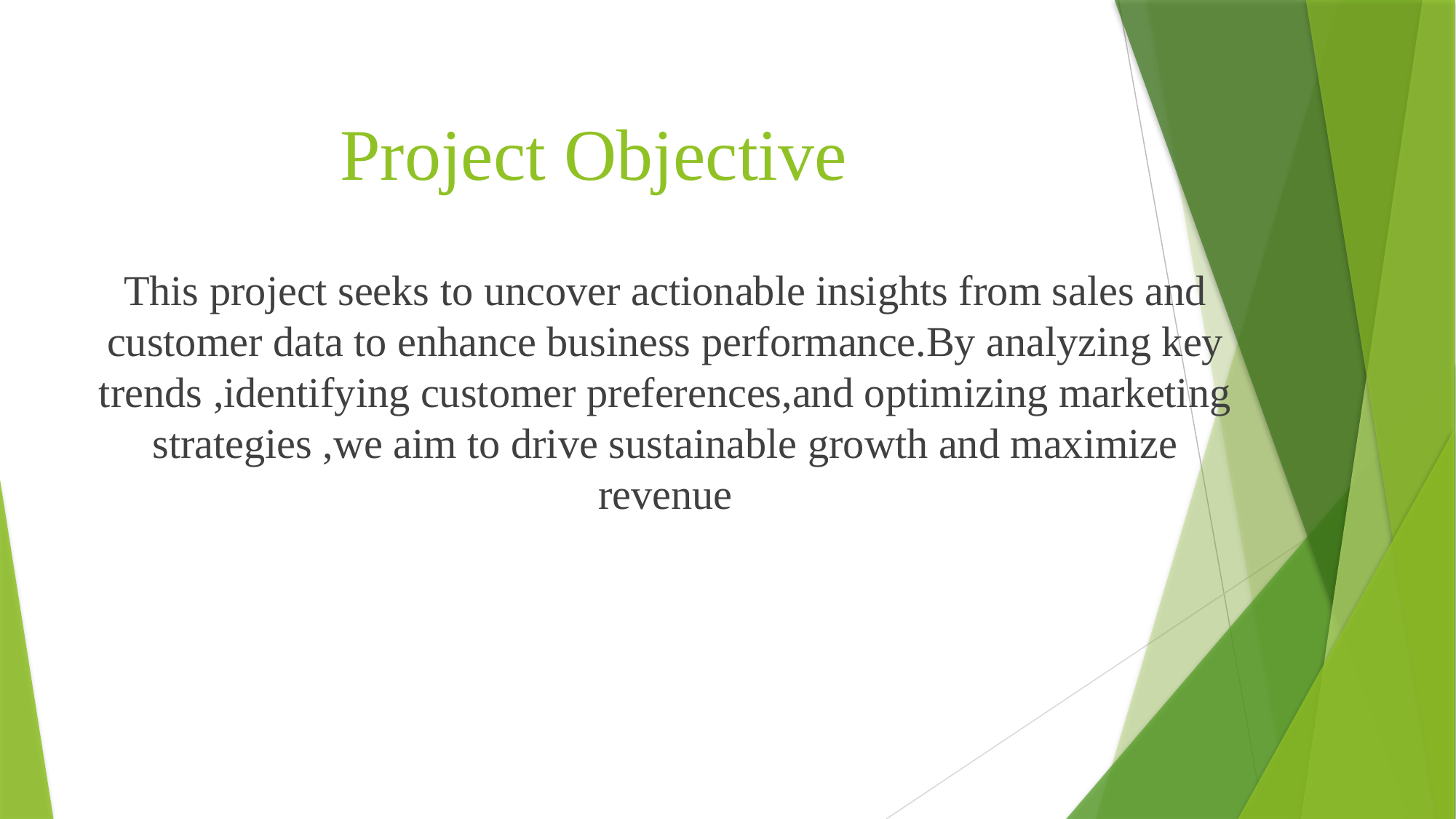

# Project Objective
This project seeks to uncover actionable insights from sales and customer data to enhance business performance.By analyzing key trends ,identifying customer preferences,and optimizing marketing strategies ,we aim to drive sustainable growth and maximize revenue